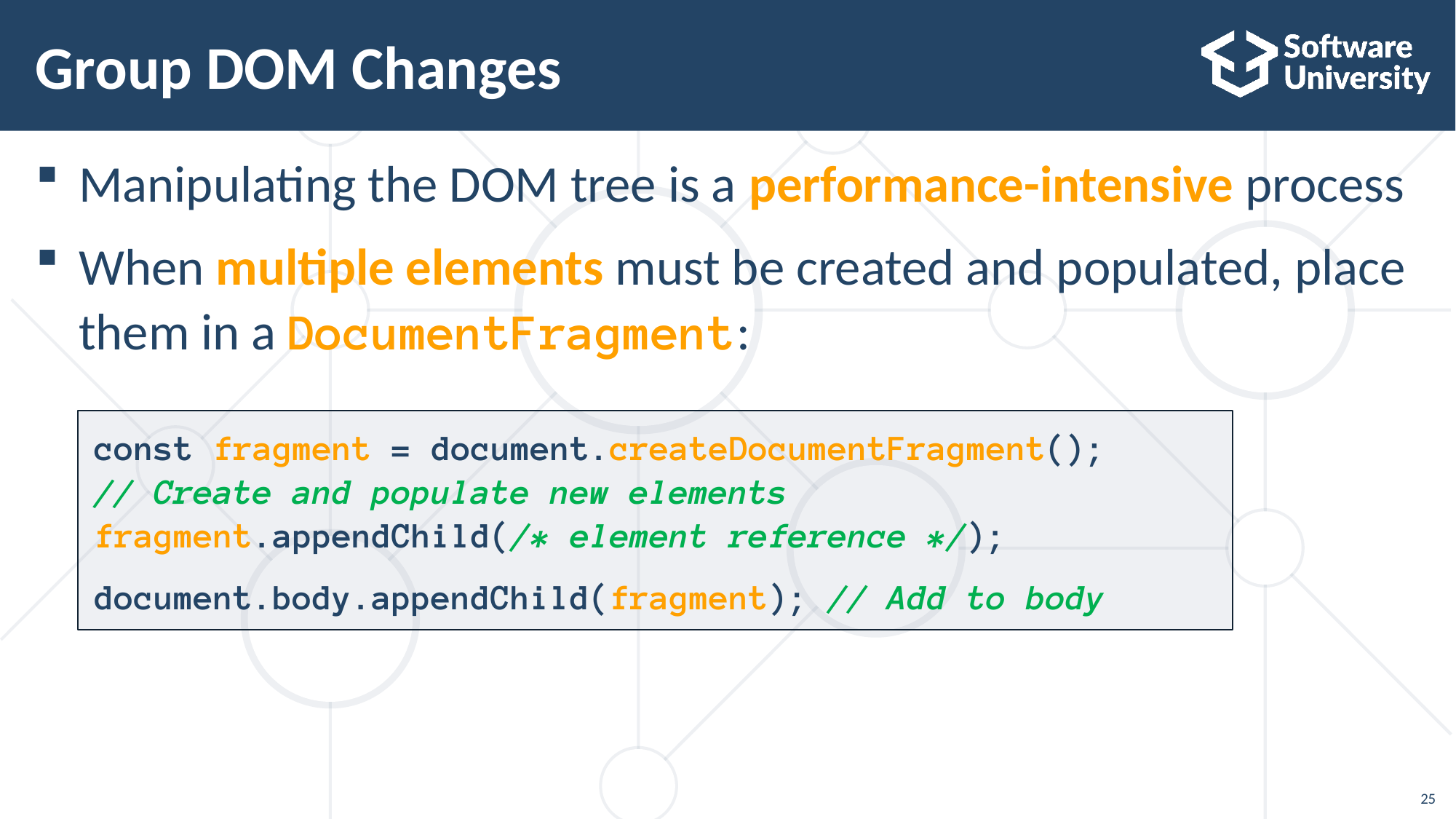

# Group DOM Changes
Manipulating the DOM tree is a performance-intensive process
When multiple elements must be created and populated, place them in a DocumentFragment:
const fragment = document.createDocumentFragment();
// Create and populate new elements
fragment.appendChild(/* element reference */);
document.body.appendChild(fragment); // Add to body
25